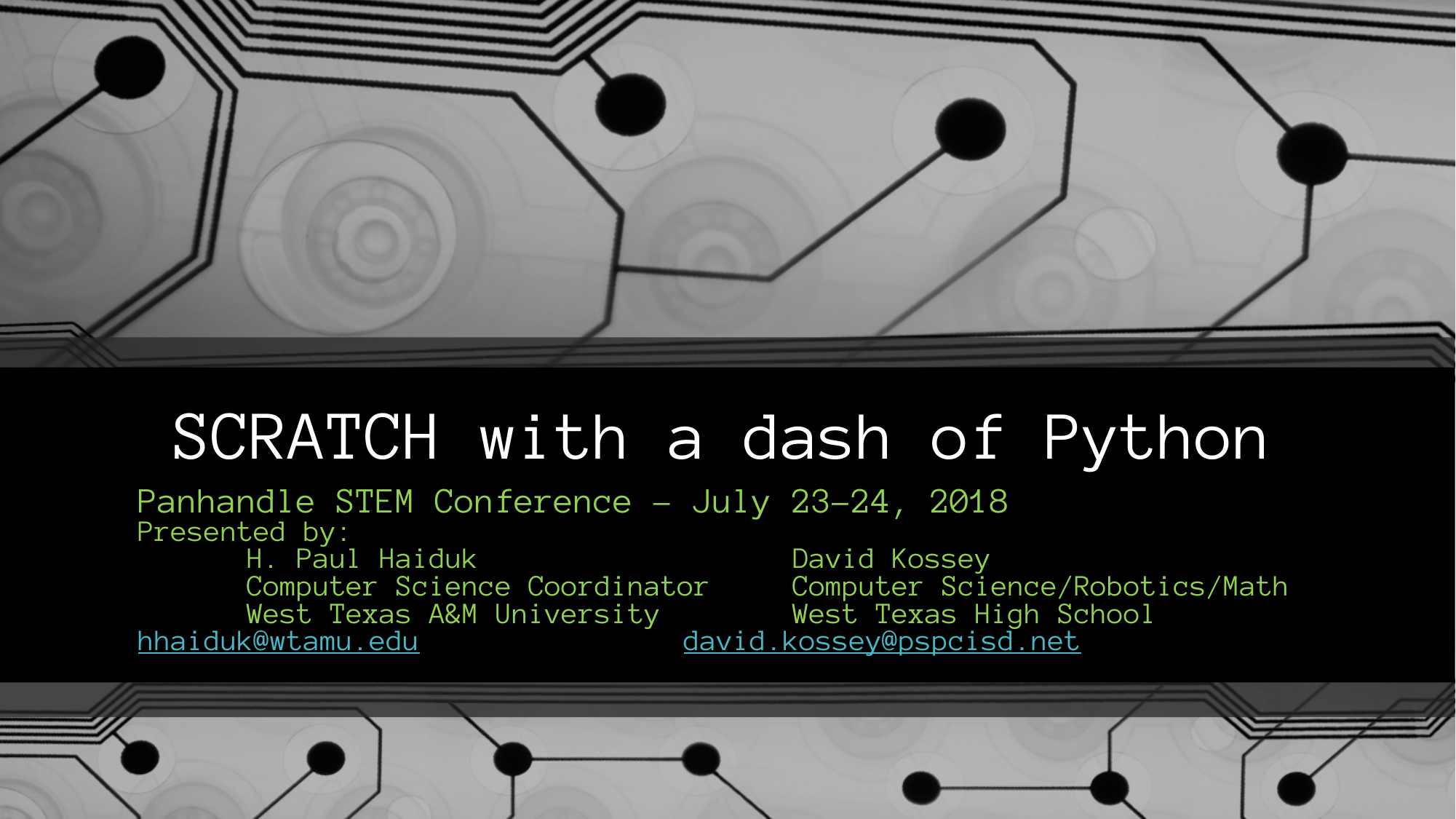

# SCRATCH with a dash of Python
Panhandle STEM Conference – July 23-24, 2018
Presented by:
	H. Paul Haiduk			David Kossey
	Computer Science Coordinator	Computer Science/Robotics/Math	West Texas A&M University		West Texas High School	hhaiduk@wtamu.edu			david.kossey@pspcisd.net